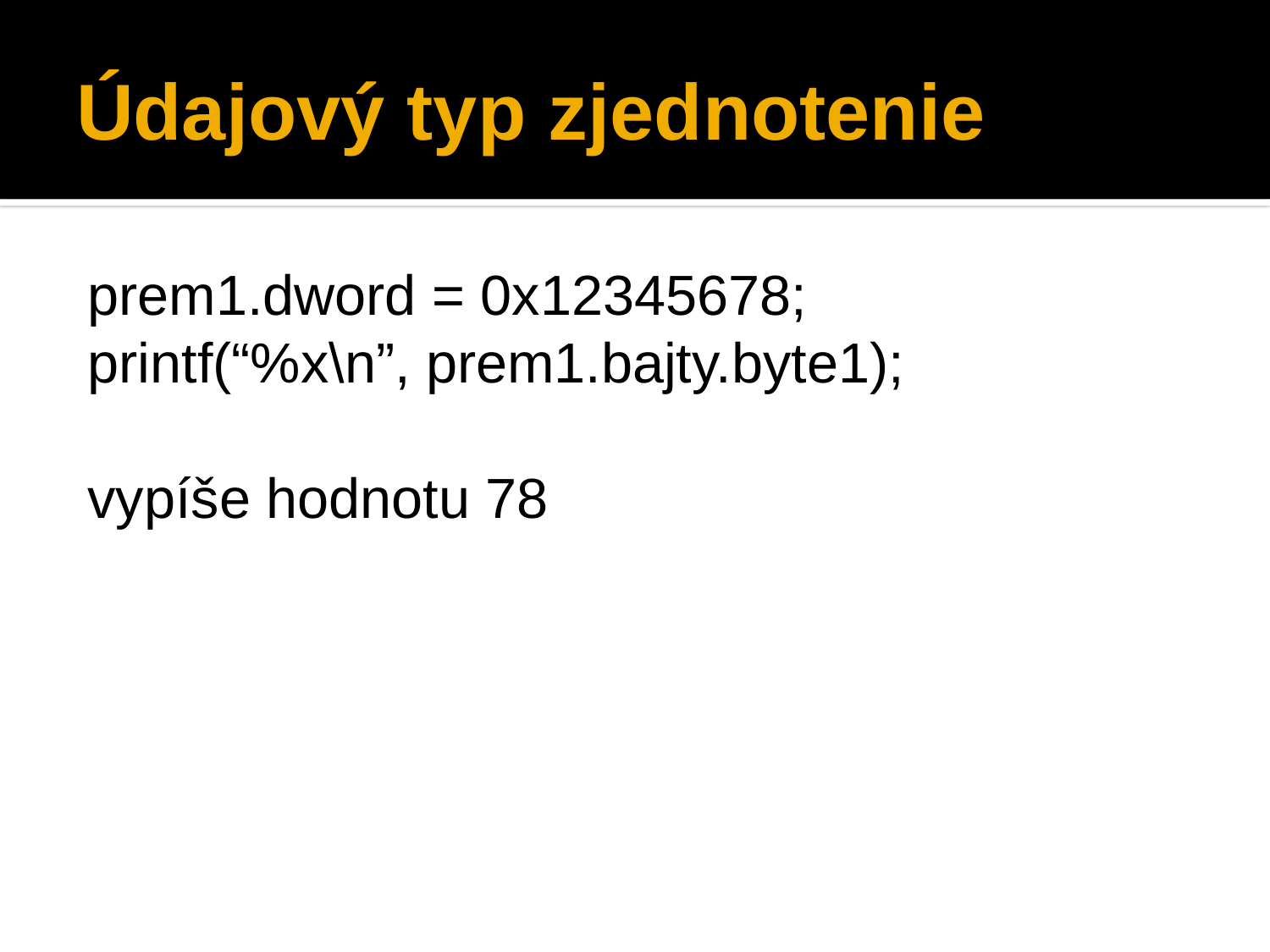

# Údajový typ zjednotenie
prem1.dword = 0x12345678;
printf(“%x\n”, prem1.bajty.byte1);

vypíše hodnotu 78